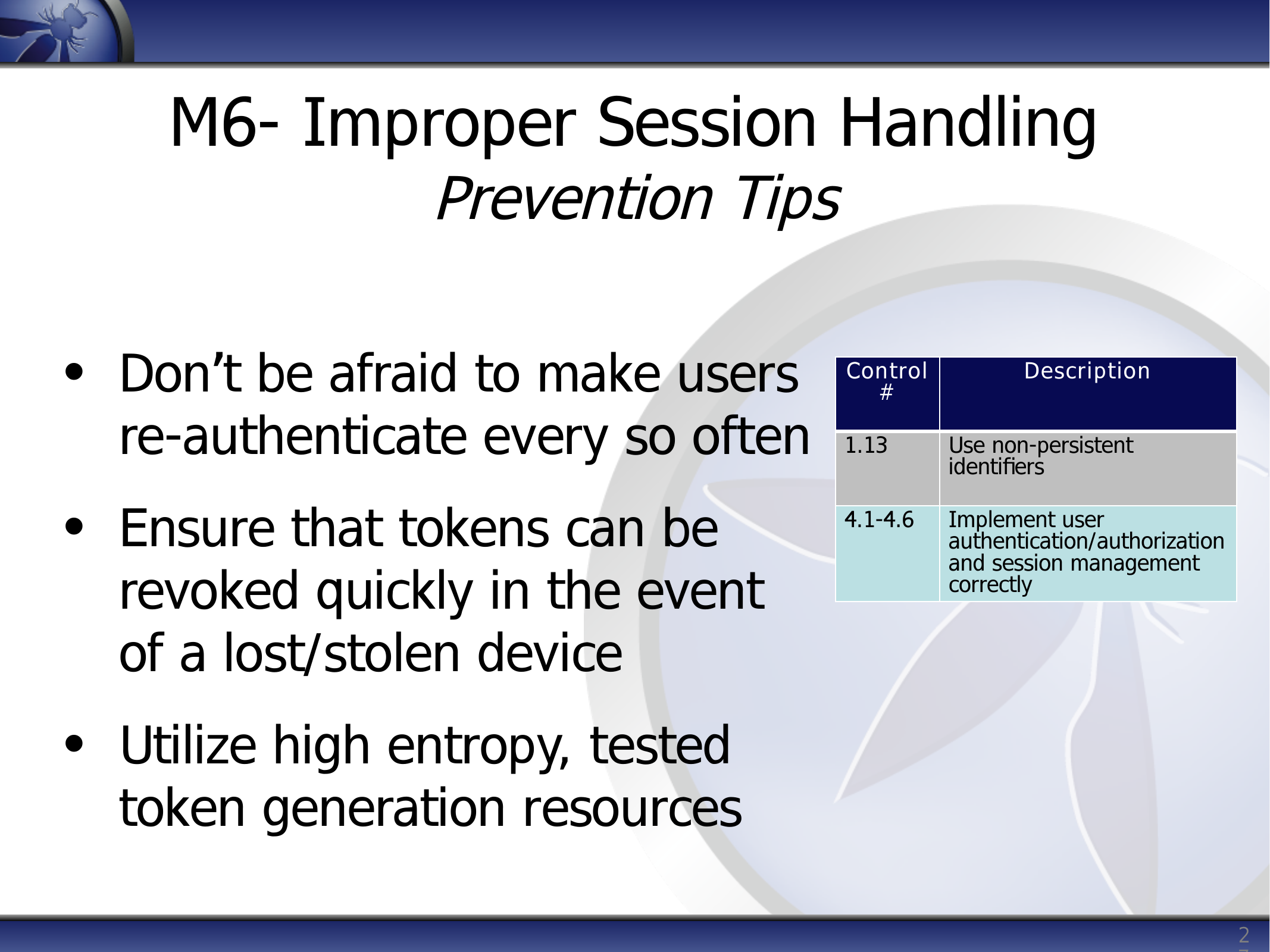

# M6- Improper Session Handling Prevention Tips

Don’t be afraid to make users re-authenticate every so often
Ensure that tokens can be revoked quickly in the event of a lost/stolen device
Utilize high entropy, tested token generation resources

| Control# | Description |
| --- | --- |
| 1.13 | Use non-persistent identifiers |
| 4.1-4.6 | Implement user authentication/authorization and session management correctly |
27